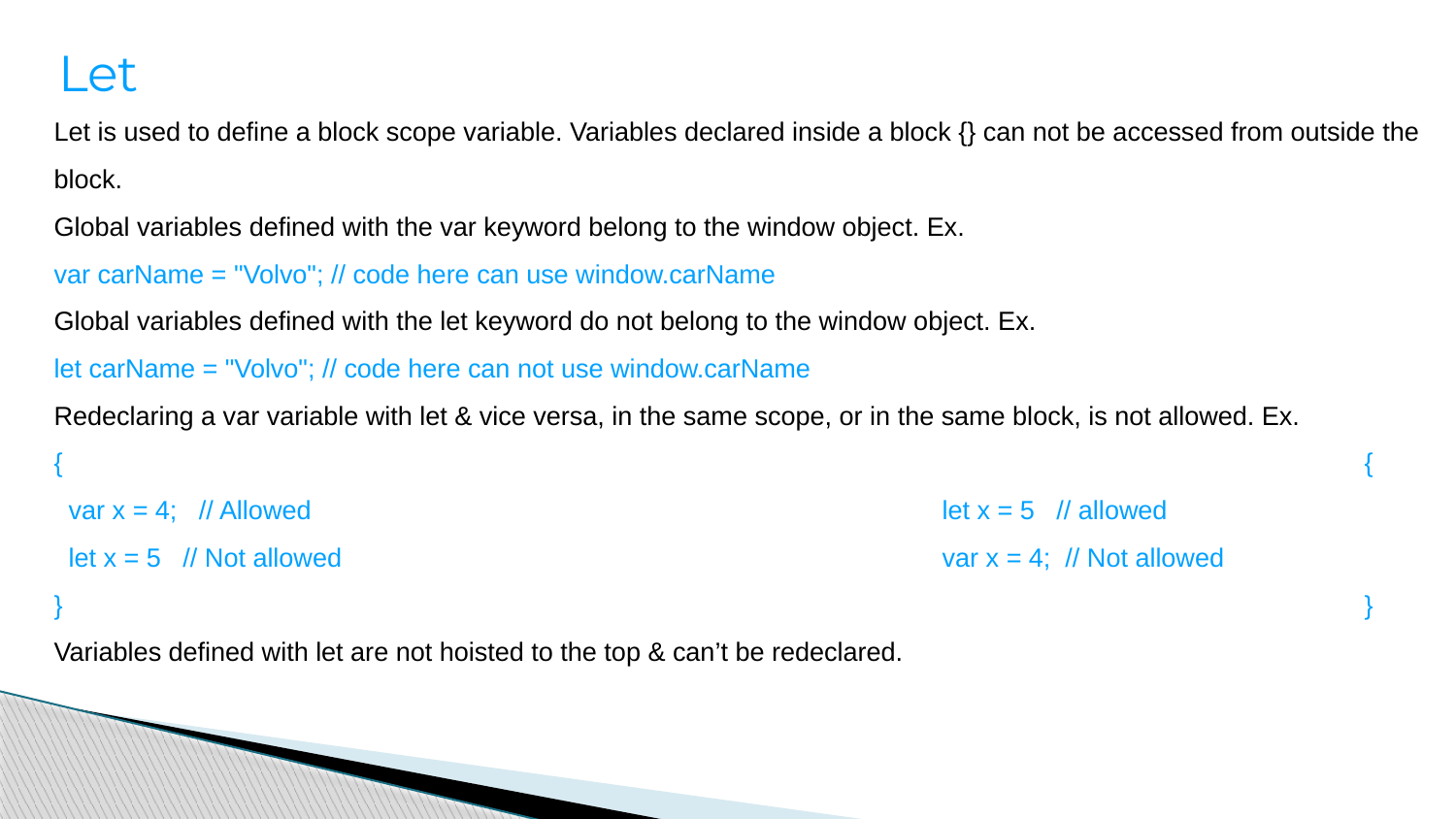

Let
Let is used to define a block scope variable. Variables declared inside a block {} can not be accessed from outside the block.
Global variables defined with the var keyword belong to the window object. Ex.
var carName = "Volvo"; // code here can use window.carName
Global variables defined with the let keyword do not belong to the window object. Ex.
let carName = "Volvo"; // code here can not use window.carName
Redeclaring a var variable with let & vice versa, in the same scope, or in the same block, is not allowed. Ex.
{									{
  var x = 4;   // Allowed				 	  let x = 5   // allowed
  let x = 5   // Not allowed					  var x = 4;  // Not allowed
}									}
Variables defined with let are not hoisted to the top & can’t be redeclared.